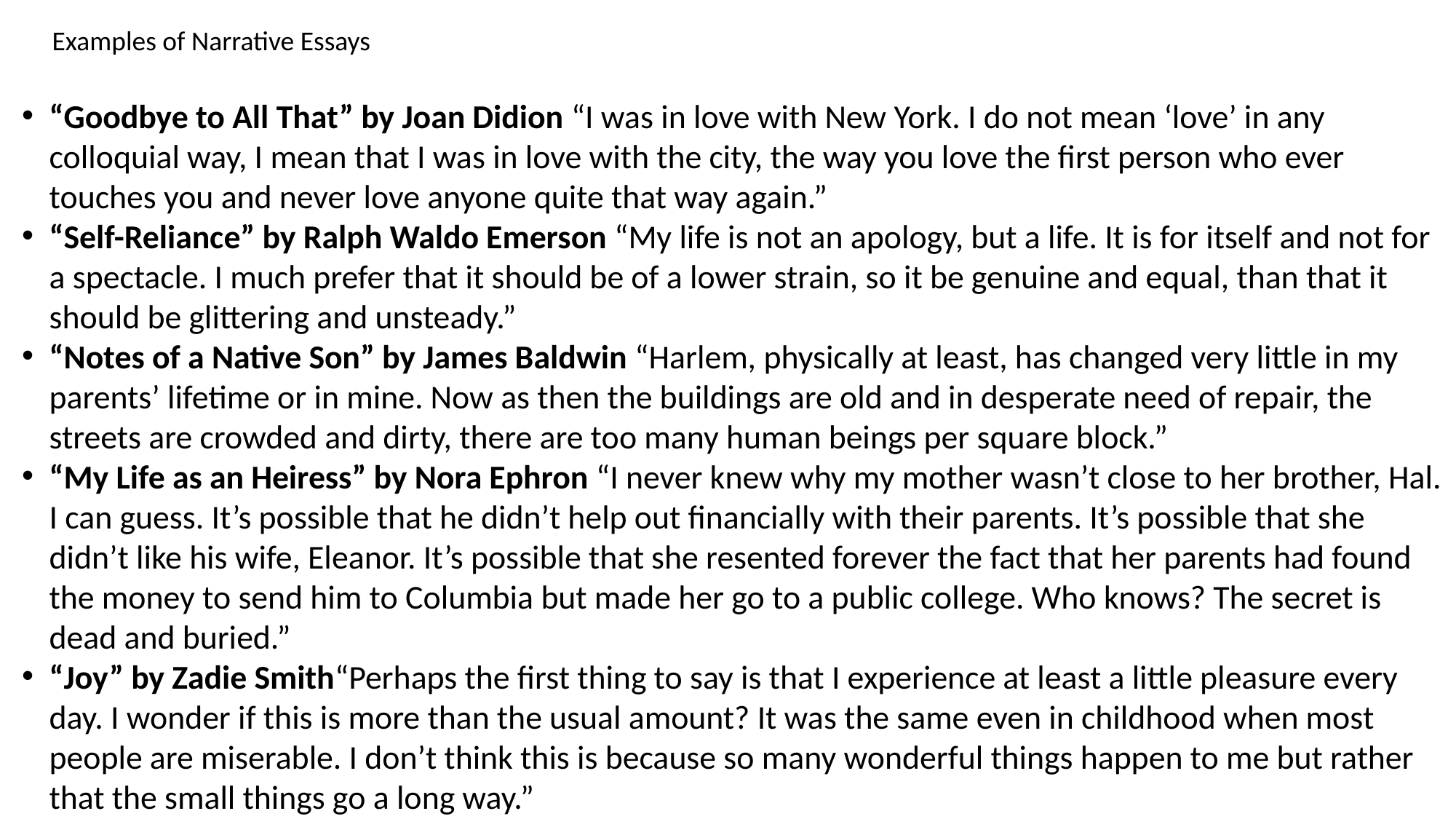

# Examples of Narrative Essays
“Goodbye to All That” by Joan Didion “I was in love with New York. I do not mean ‘love’ in any colloquial way, I mean that I was in love with the city, the way you love the first person who ever touches you and never love anyone quite that way again.”
“Self-Reliance” by Ralph Waldo Emerson “My life is not an apology, but a life. It is for itself and not for a spectacle. I much prefer that it should be of a lower strain, so it be genuine and equal, than that it should be glittering and unsteady.”
“Notes of a Native Son” by James Baldwin “Harlem, physically at least, has changed very little in my parents’ lifetime or in mine. Now as then the buildings are old and in desperate need of repair, the streets are crowded and dirty, there are too many human beings per square block.”
“My Life as an Heiress” by Nora Ephron “I never knew why my mother wasn’t close to her brother, Hal. I can guess. It’s possible that he didn’t help out financially with their parents. It’s possible that she didn’t like his wife, Eleanor. It’s possible that she resented forever the fact that her parents had found the money to send him to Columbia but made her go to a public college. Who knows? The secret is dead and buried.”
“Joy” by Zadie Smith“Perhaps the first thing to say is that I experience at least a little pleasure every day. I wonder if this is more than the usual amount? It was the same even in childhood when most people are miserable. I don’t think this is because so many wonderful things happen to me but rather that the small things go a long way.”